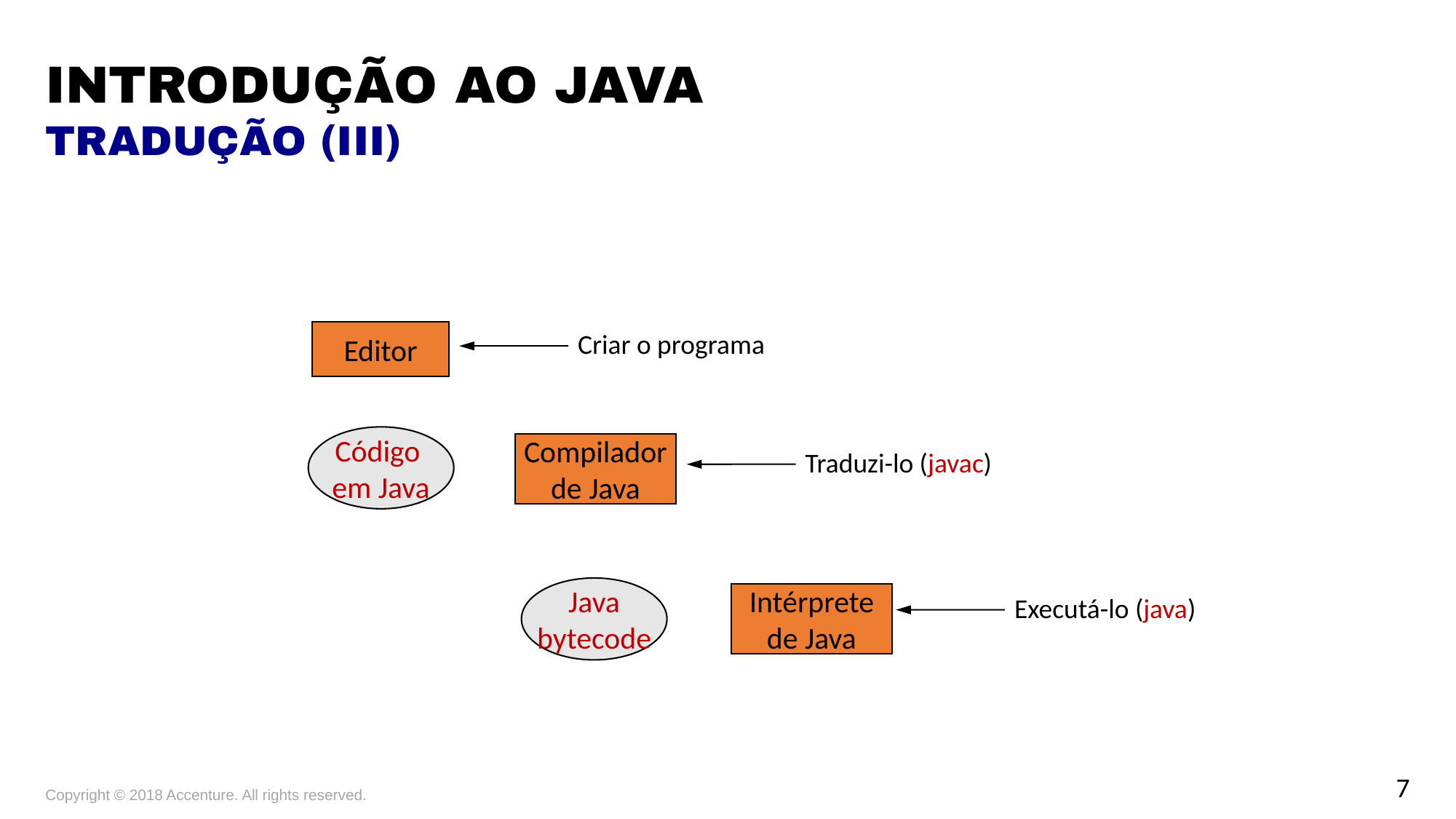

# Introdução ao java Tradução (III)

Editor
Criar o programa

Código
em Java
Compilador
de Java
Traduzi-lo (javac)

Java
bytecode
Intérprete
de Java
Executá-lo (java)

Copyright © 2018 Accenture. All rights reserved.
7